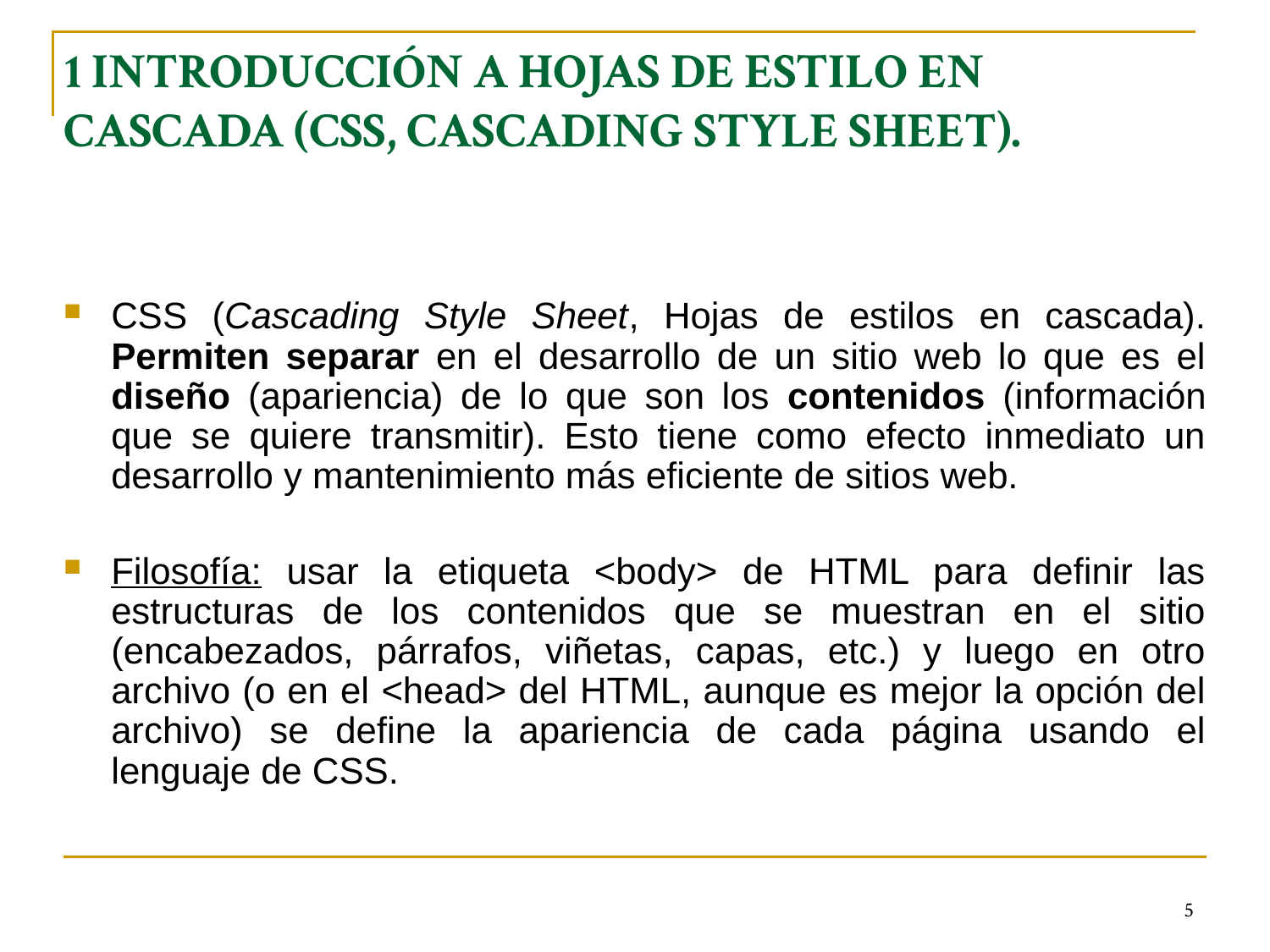

1 INTRODUCCIÓN A HOJAS DE ESTILO EN CASCADA (CSS, CASCADING STYLE SHEET).

CSS (Cascading Style Sheet, Hojas de estilos en cascada). Permiten separar en el desarrollo de un sitio web lo que es el diseño (apariencia) de lo que son los contenidos (información que se quiere transmitir). Esto tiene como efecto inmediato un desarrollo y mantenimiento más eficiente de sitios web.

Filosofía: usar la etiqueta <body> de HTML para definir las estructuras de los contenidos que se muestran en el sitio (encabezados, párrafos, viñetas, capas, etc.) y luego en otro archivo (o en el <head> del HTML, aunque es mejor la opción del archivo) se define la apariencia de cada página usando el lenguaje de CSS.
# 5